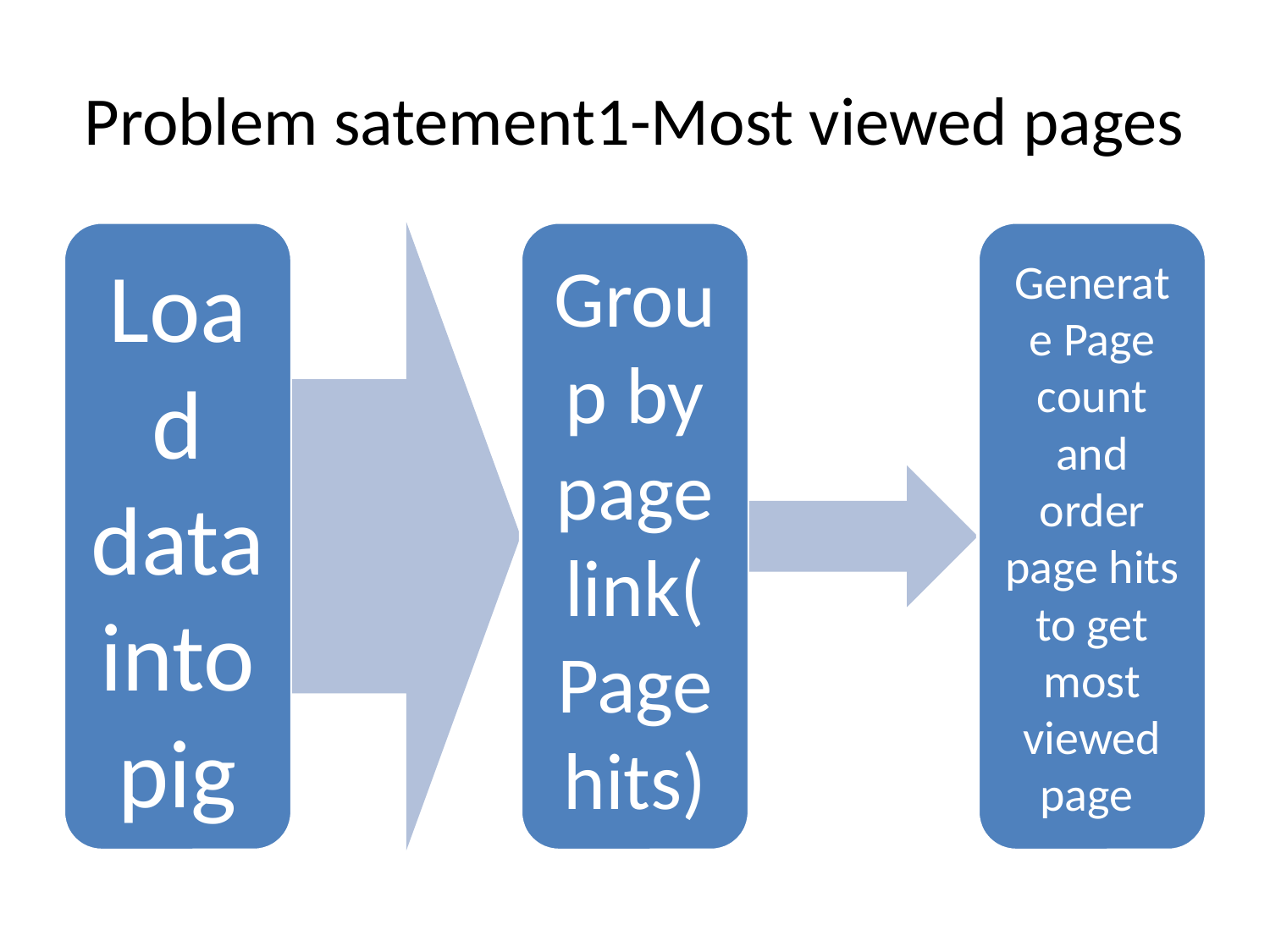

# Problem satement1-Most viewed pages
Load data into pig
Group by page link(Page hits)
Generate Page count and order page hits to get most viewed page